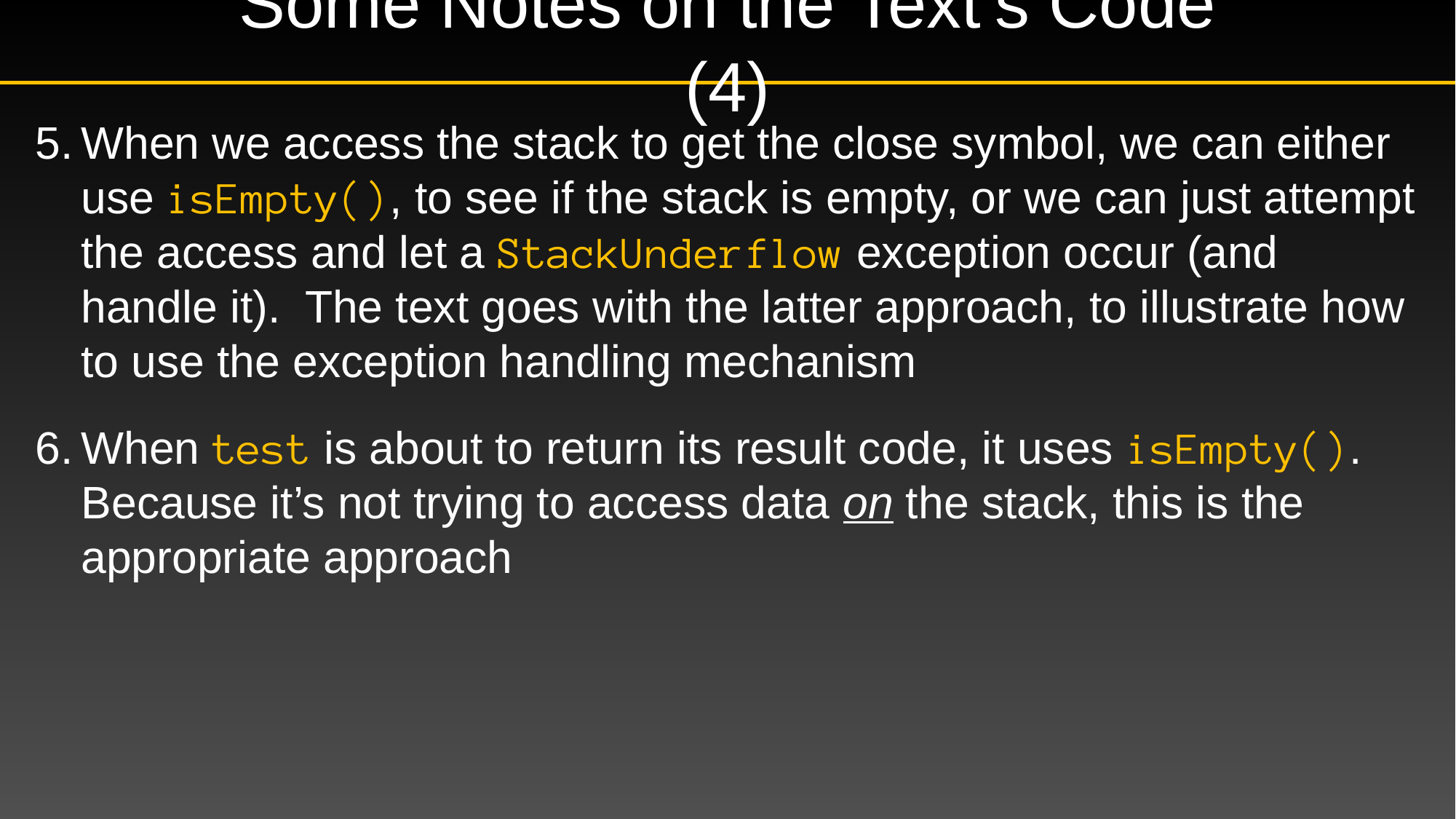

# Some Notes on the Text’s Code (4)
5.	When we access the stack to get the close symbol, we can either use isEmpty(), to see if the stack is empty, or we can just attempt the access and let a StackUnderflow exception occur (and handle it).  The text goes with the latter approach, to illustrate how to use the exception handling mechanism
6.	When test is about to return its result code, it uses isEmpty(). Because it’s not trying to access data on the stack, this is the appropriate approach